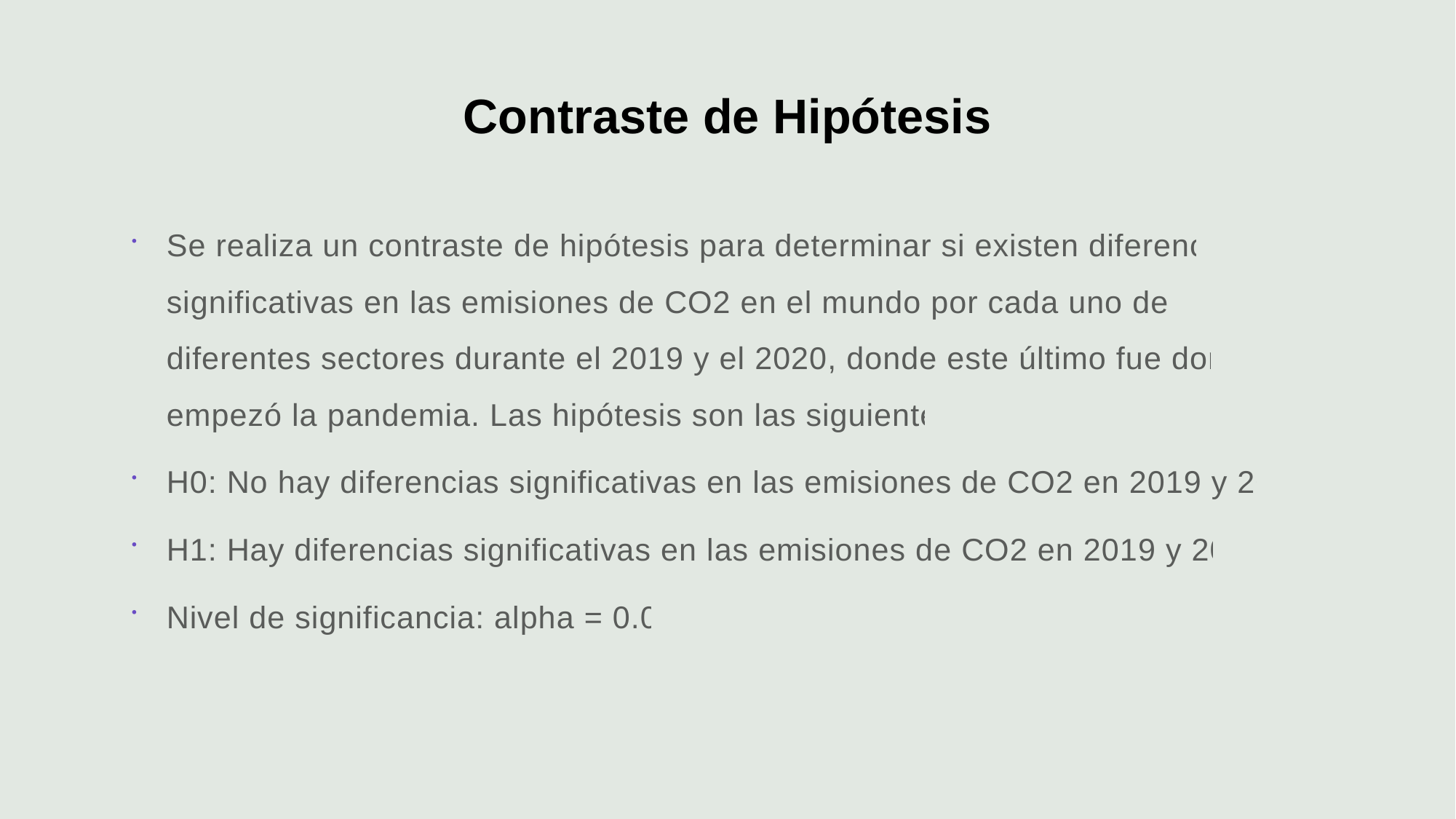

# Contraste de Hipótesis
Se realiza un contraste de hipótesis para determinar si existen diferencias significativas en las emisiones de CO2 en el mundo por cada uno de los diferentes sectores durante el 2019 y el 2020, donde este último fue donde empezó la pandemia. Las hipótesis son las siguientes:
H0: No hay diferencias significativas en las emisiones de CO2 en 2019 y 2020
H1: Hay diferencias significativas en las emisiones de CO2 en 2019 y 2020
Nivel de significancia: alpha = 0.05